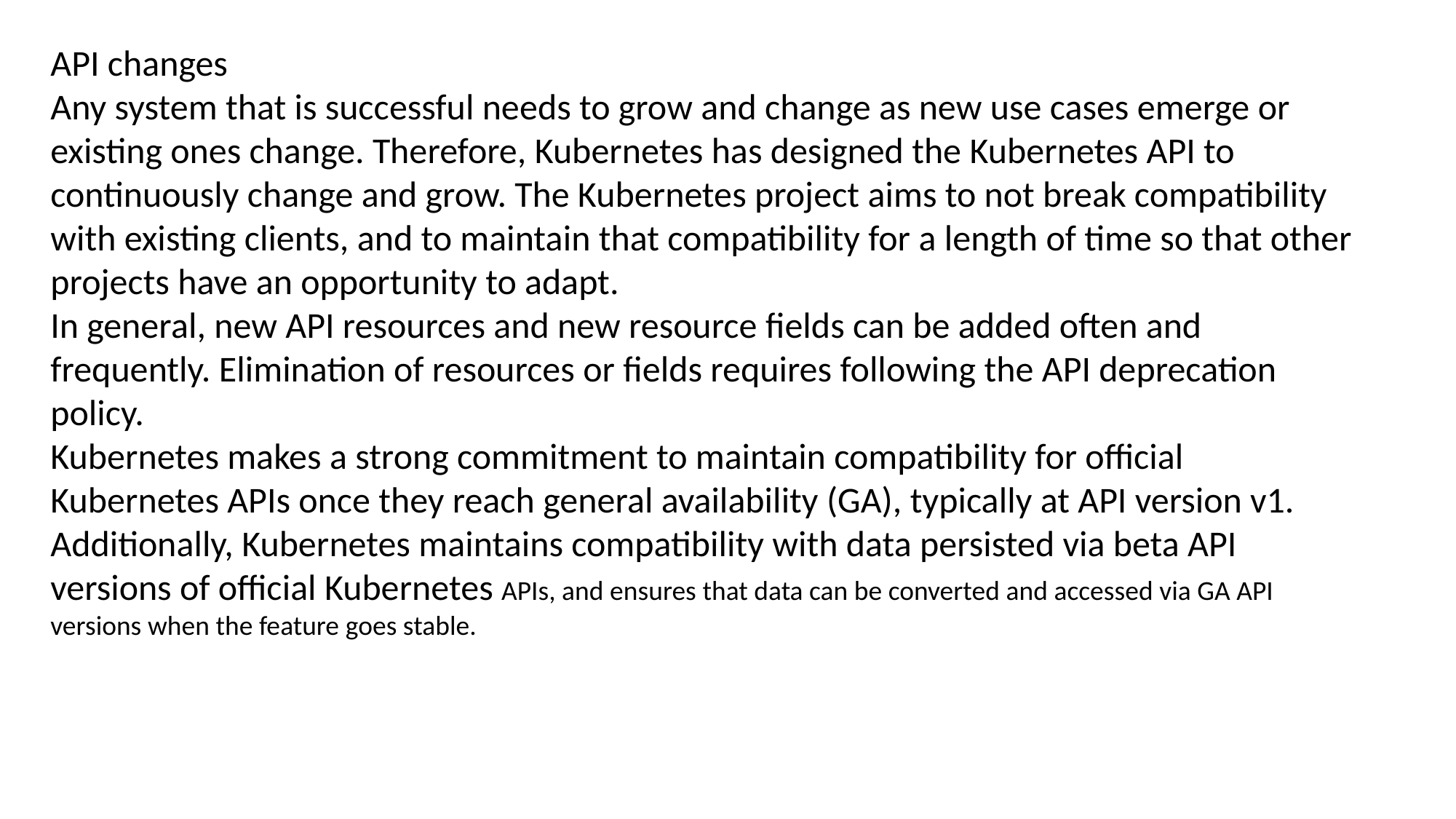

API changes
Any system that is successful needs to grow and change as new use cases emerge or existing ones change. Therefore, Kubernetes has designed the Kubernetes API to continuously change and grow. The Kubernetes project aims to not break compatibility with existing clients, and to maintain that compatibility for a length of time so that other projects have an opportunity to adapt.
In general, new API resources and new resource fields can be added often and frequently. Elimination of resources or fields requires following the API deprecation policy.
Kubernetes makes a strong commitment to maintain compatibility for official Kubernetes APIs once they reach general availability (GA), typically at API version v1. Additionally, Kubernetes maintains compatibility with data persisted via beta API versions of official Kubernetes APIs, and ensures that data can be converted and accessed via GA API versions when the feature goes stable.